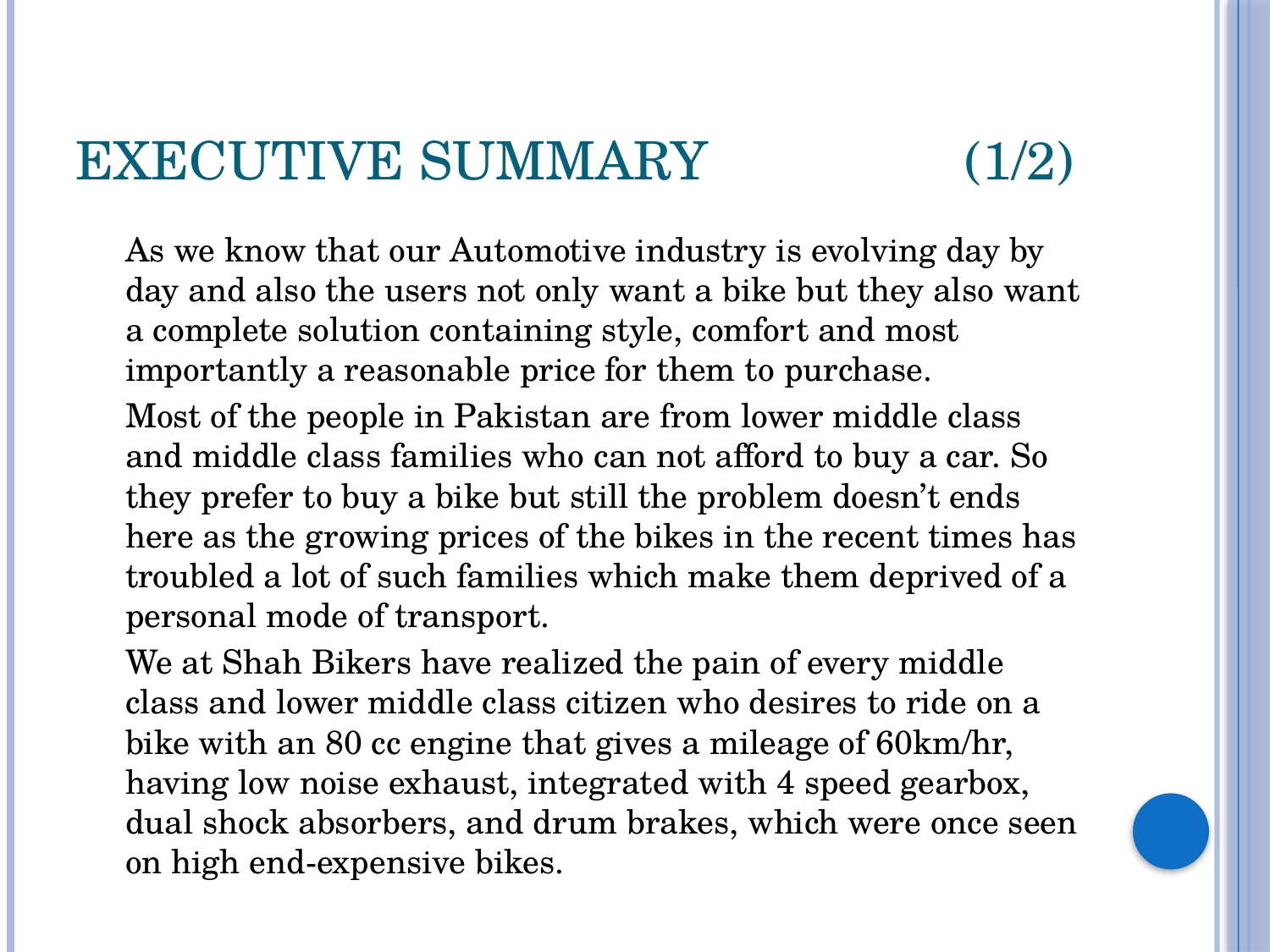

# EXECUTIVE SUMMARY			(1/2)
	As we know that our Automotive industry is evolving day by day and also the users not only want a bike but they also want a complete solution containing style, comfort and most importantly a reasonable price for them to purchase.
	Most of the people in Pakistan are from lower middle class and middle class families who can not afford to buy a car. So they prefer to buy a bike but still the problem doesn’t ends here as the growing prices of the bikes in the recent times has troubled a lot of such families which make them deprived of a personal mode of transport.
	We at Shah Bikers have realized the pain of every middle class and lower middle class citizen who desires to ride on a bike with an 80 cc engine that gives a mileage of 60km/hr, having low noise exhaust, integrated with 4 speed gearbox, dual shock absorbers, and drum brakes, which were once seen on high end-expensive bikes.